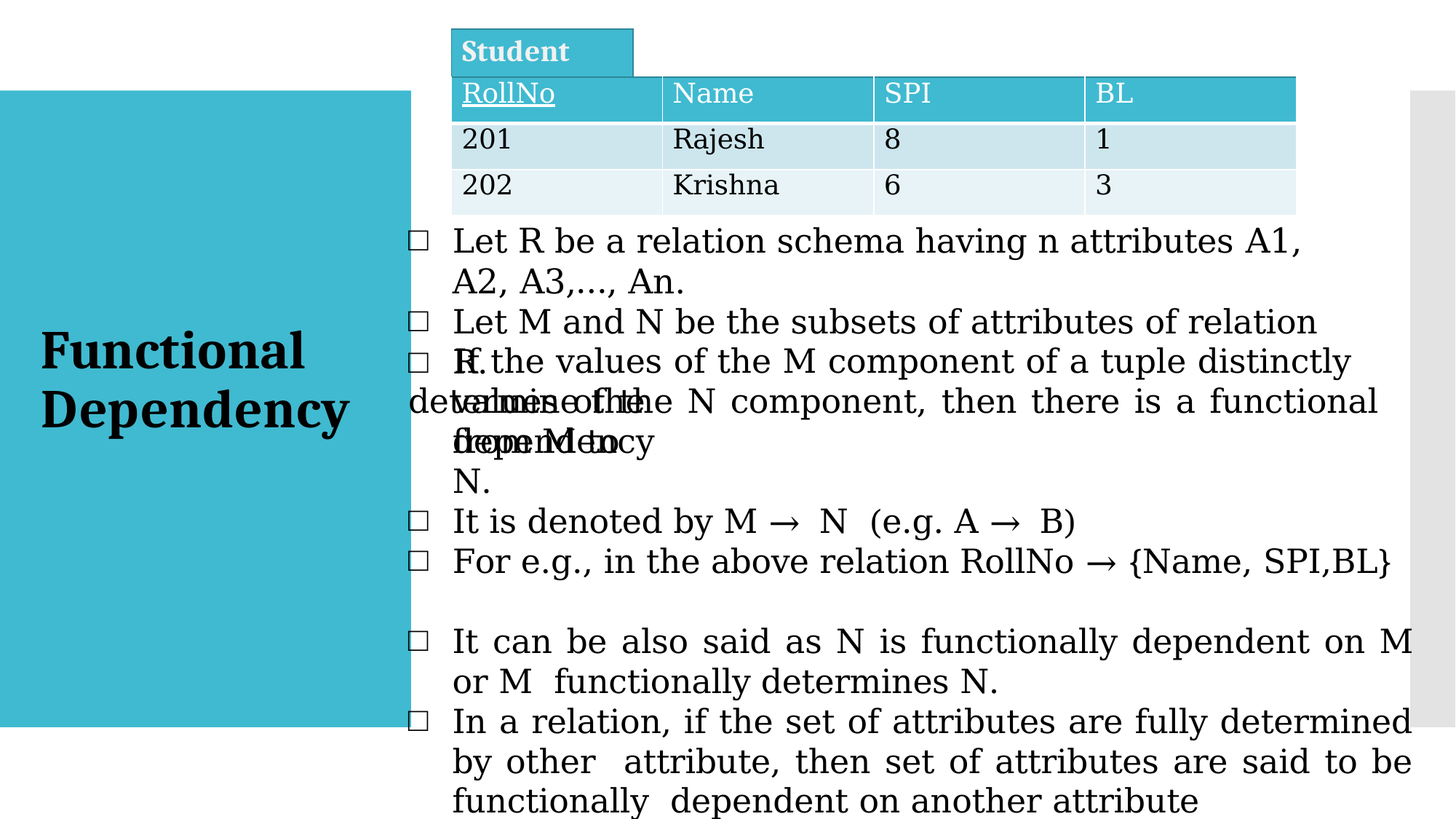

| Student |  |  |  |  |
| --- | --- | --- | --- | --- |
| RollNo |  | Name | SPI | BL |
| 201 |  | Rajesh | 8 | 1 |
| 202 |  | Krishna | 6 | 3 |
Let R be a relation schema having n attributes A1, A2, A3,…, An.
Let M and N be the subsets of attributes of relation R.
Functional  Dependency
□	If the values of the M component of a tuple distinctly determine the
values of the N component, then there is a functional dependency
from M to N.
It is denoted by M → N	(e.g. A → B)
For e.g., in the above relation RollNo → {Name, SPI,BL}
It can be also said as N is functionally dependent on M or M  functionally determines N.
In a relation, if the set of attributes are fully determined by other  attribute, then set of attributes are said to be functionally  dependent on another attribute